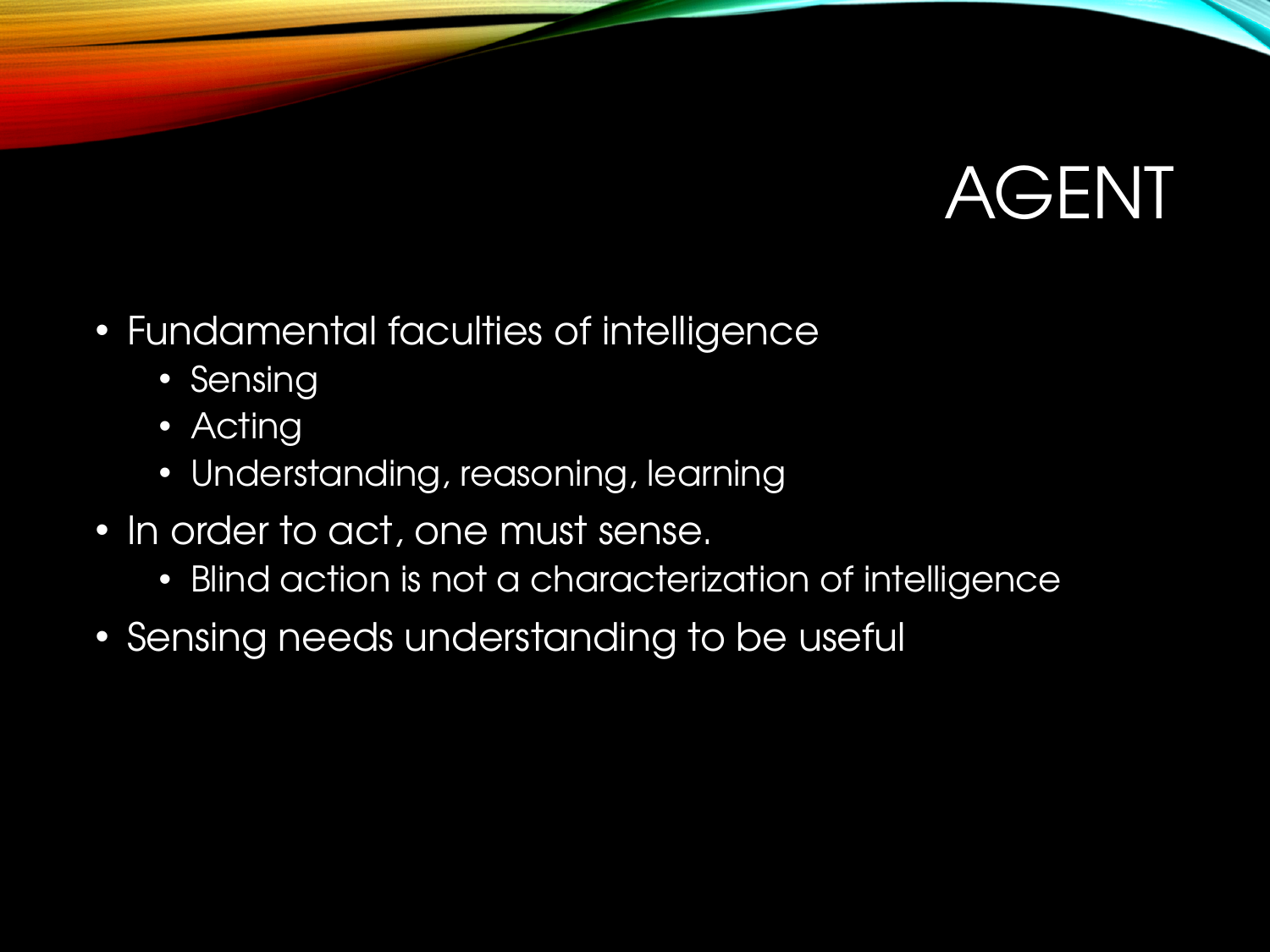

# agent
Fundamental faculties of intelligence
Sensing
Acting
Understanding, reasoning, learning
In order to act, one must sense.
Blind action is not a characterization of intelligence
Sensing needs understanding to be useful